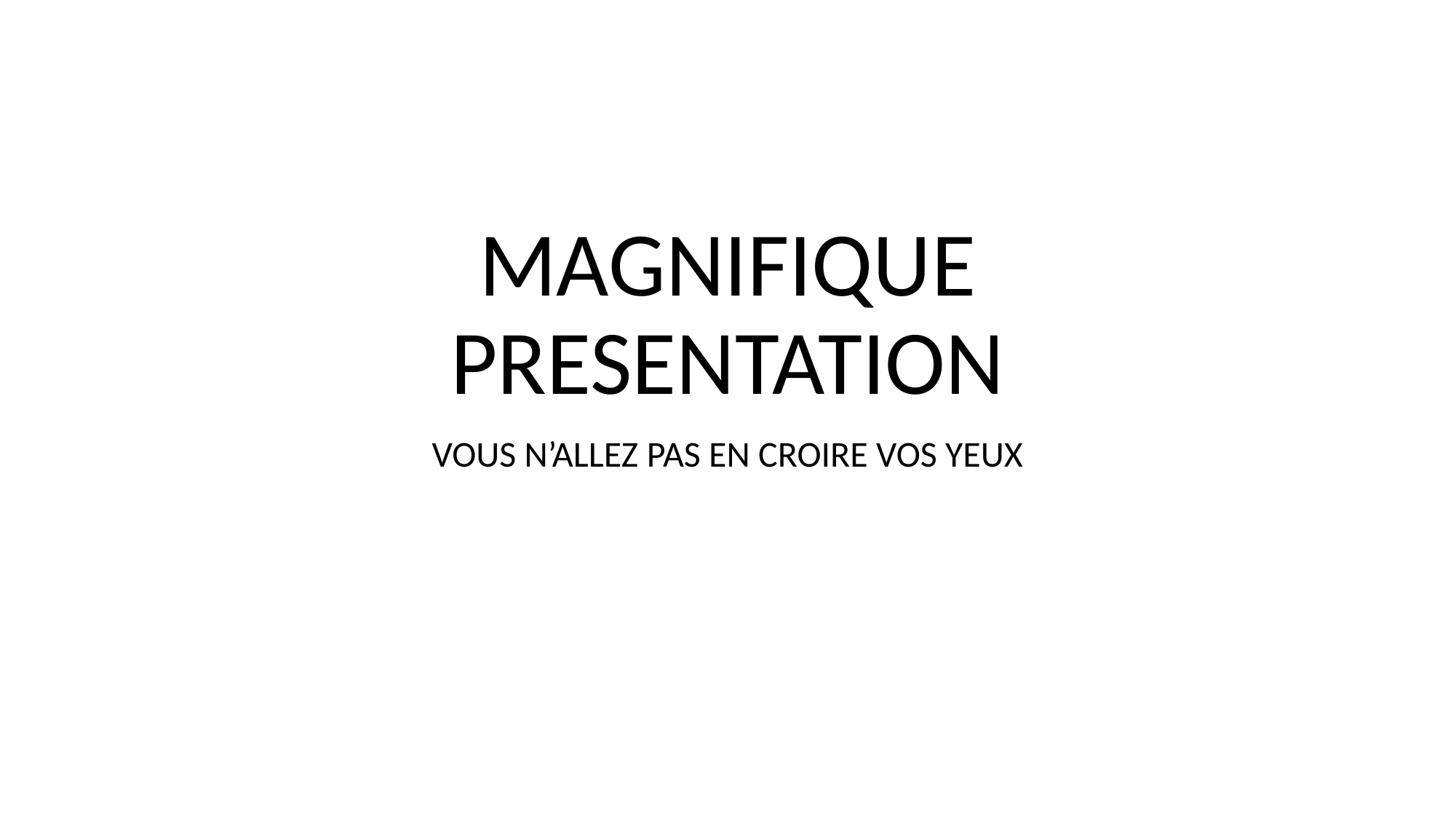

# MAGNIFIQUE PRESENTATION
VOUS N’ALLEZ PAS EN CROIRE VOS YEUX